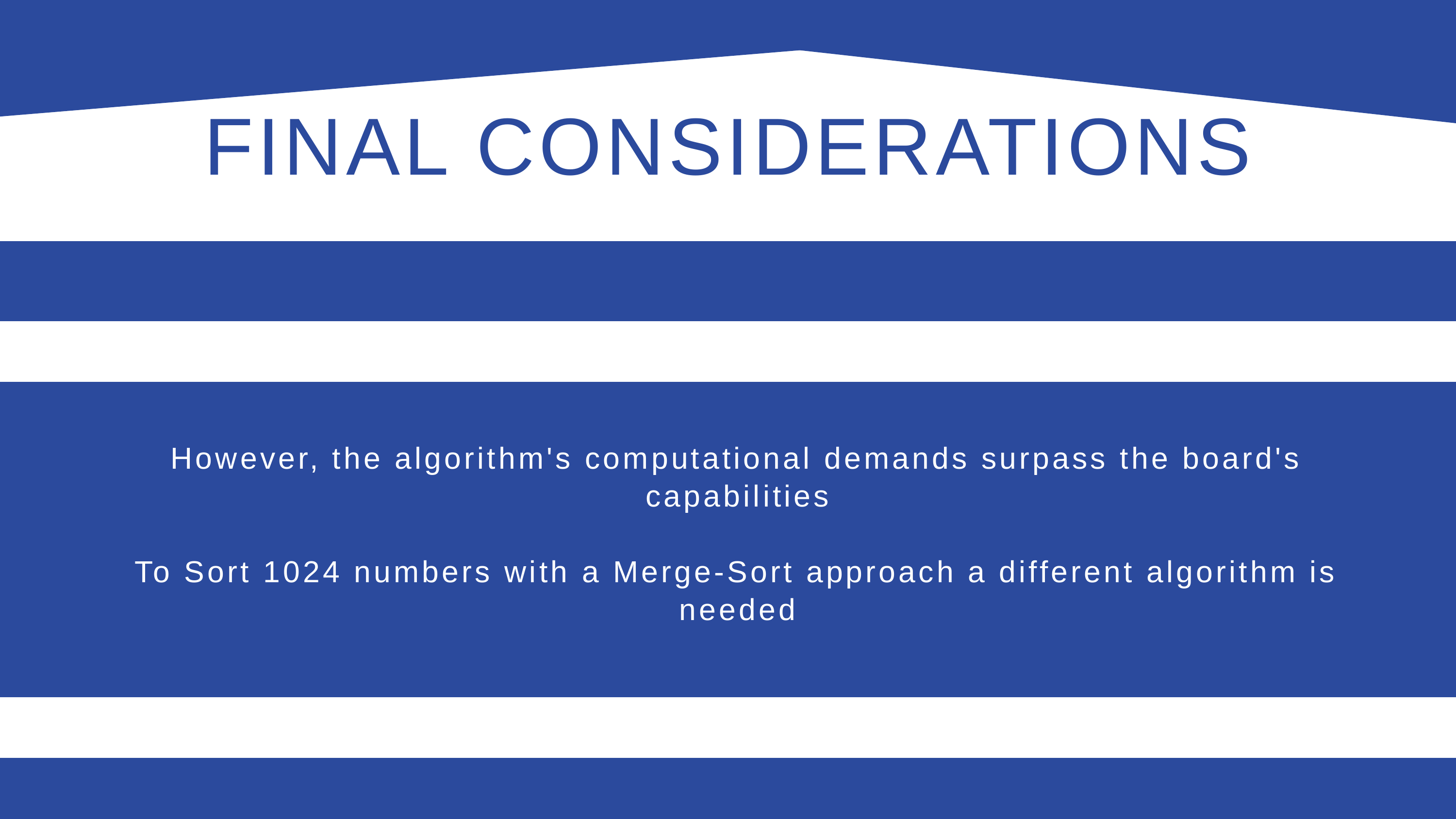

FINAL CONSIDERATIONS

However, the algorithm's computational demands surpass the board's capabilities

To Sort 1024 numbers with a Merge-Sort approach a different algorithm is needed